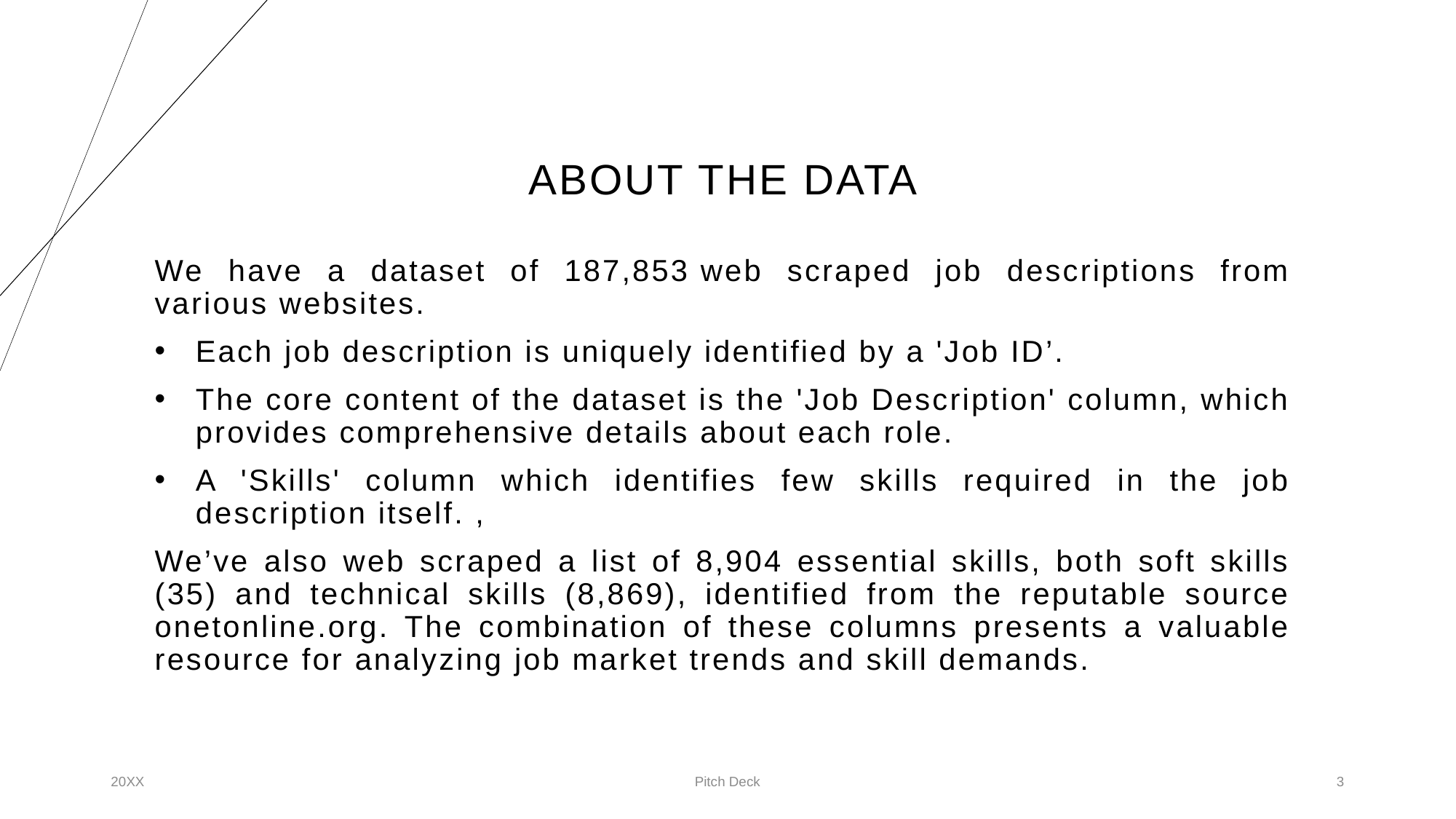

# About the Data
We have a dataset of 187,853 web scraped job descriptions from various websites.
Each job description is uniquely identified by a 'Job ID’.
The core content of the dataset is the 'Job Description' column, which provides comprehensive details about each role.
A 'Skills' column which identifies few skills required in the job description itself. ,
We’ve also web scraped a list of 8,904 essential skills, both soft skills (35) and technical skills (8,869), identified from the reputable source onetonline.org. The combination of these columns presents a valuable resource for analyzing job market trends and skill demands.
20XX
Pitch Deck
3